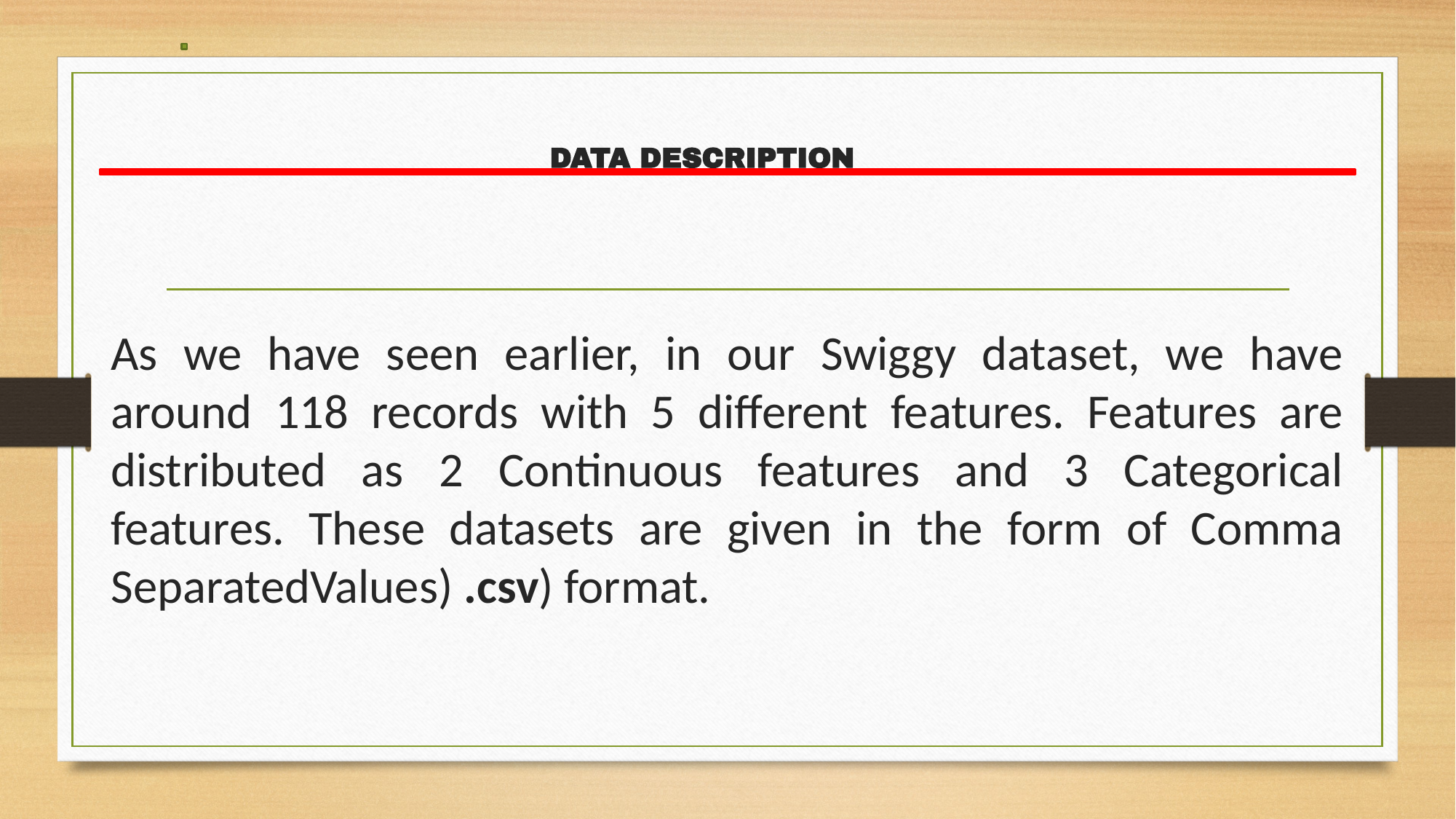

# DATA DESCRIPTION

As we have seen earlier, in our Swiggy dataset, we have around 118 records with 5 different features. Features are distributed as 2 Continuous features and 3 Categorical features. These datasets are given in the form of Comma SeparatedValues) .csv) format.